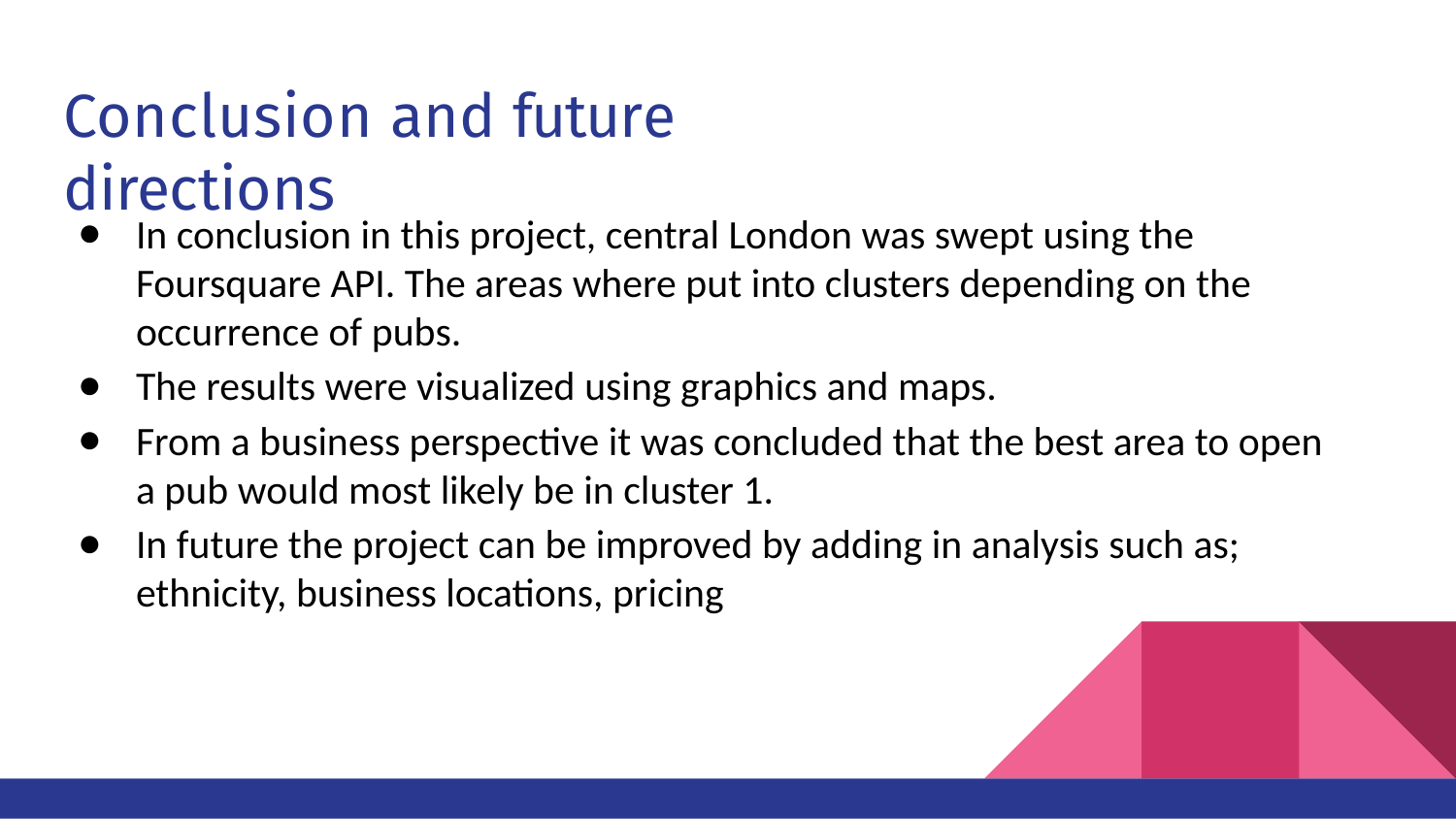

# Conclusion and future directions
In conclusion in this project, central London was swept using the Foursquare API. The areas where put into clusters depending on the occurrence of pubs.
The results were visualized using graphics and maps.
From a business perspective it was concluded that the best area to open a pub would most likely be in cluster 1.
In future the project can be improved by adding in analysis such as; ethnicity, business locations, pricing